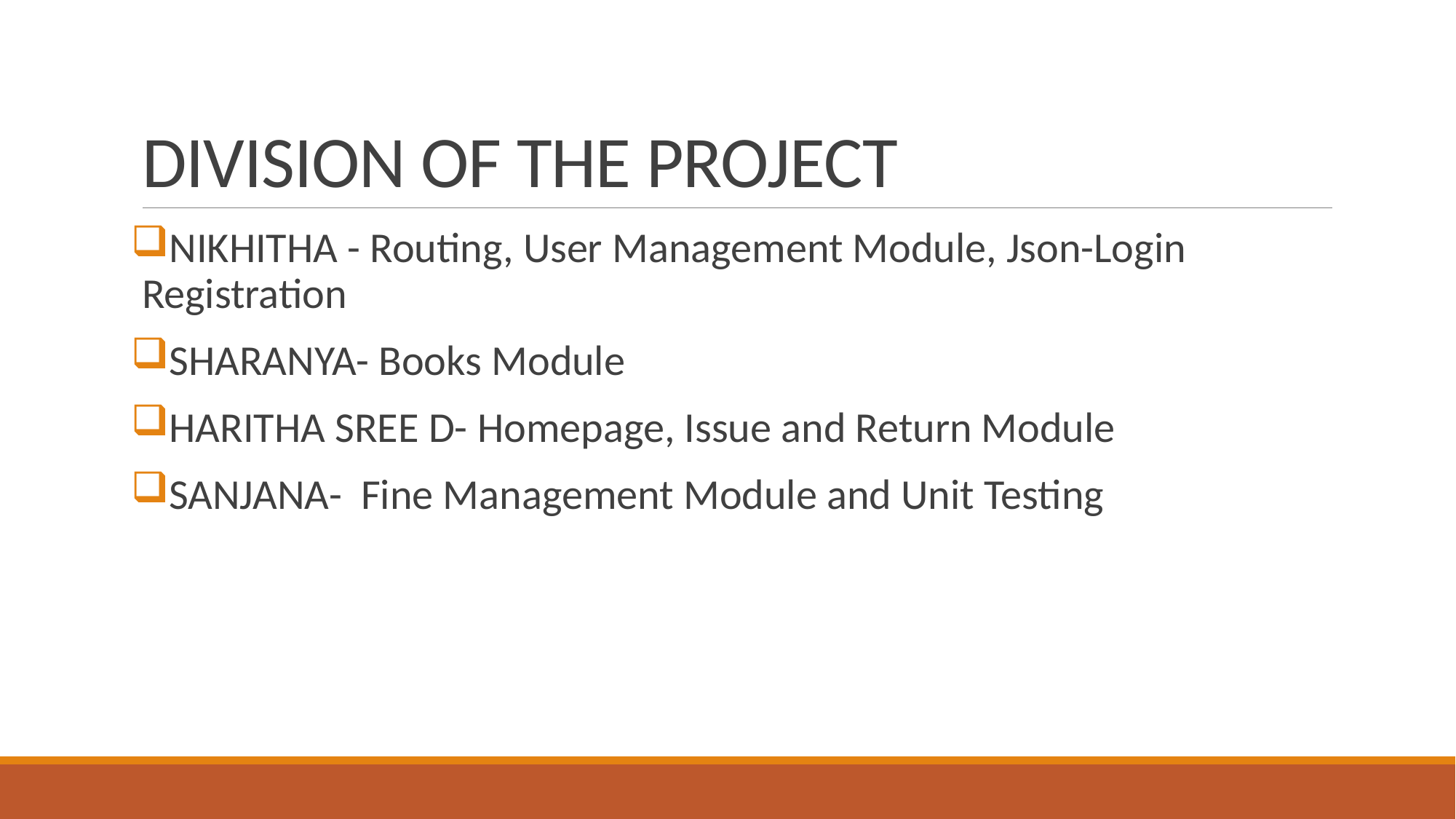

# DIVISION OF THE PROJECT
NIKHITHA - Routing, User Management Module, Json-Login Registration
SHARANYA- Books Module
HARITHA SREE D- Homepage, Issue and Return Module
SANJANA-  Fine Management Module and Unit Testing